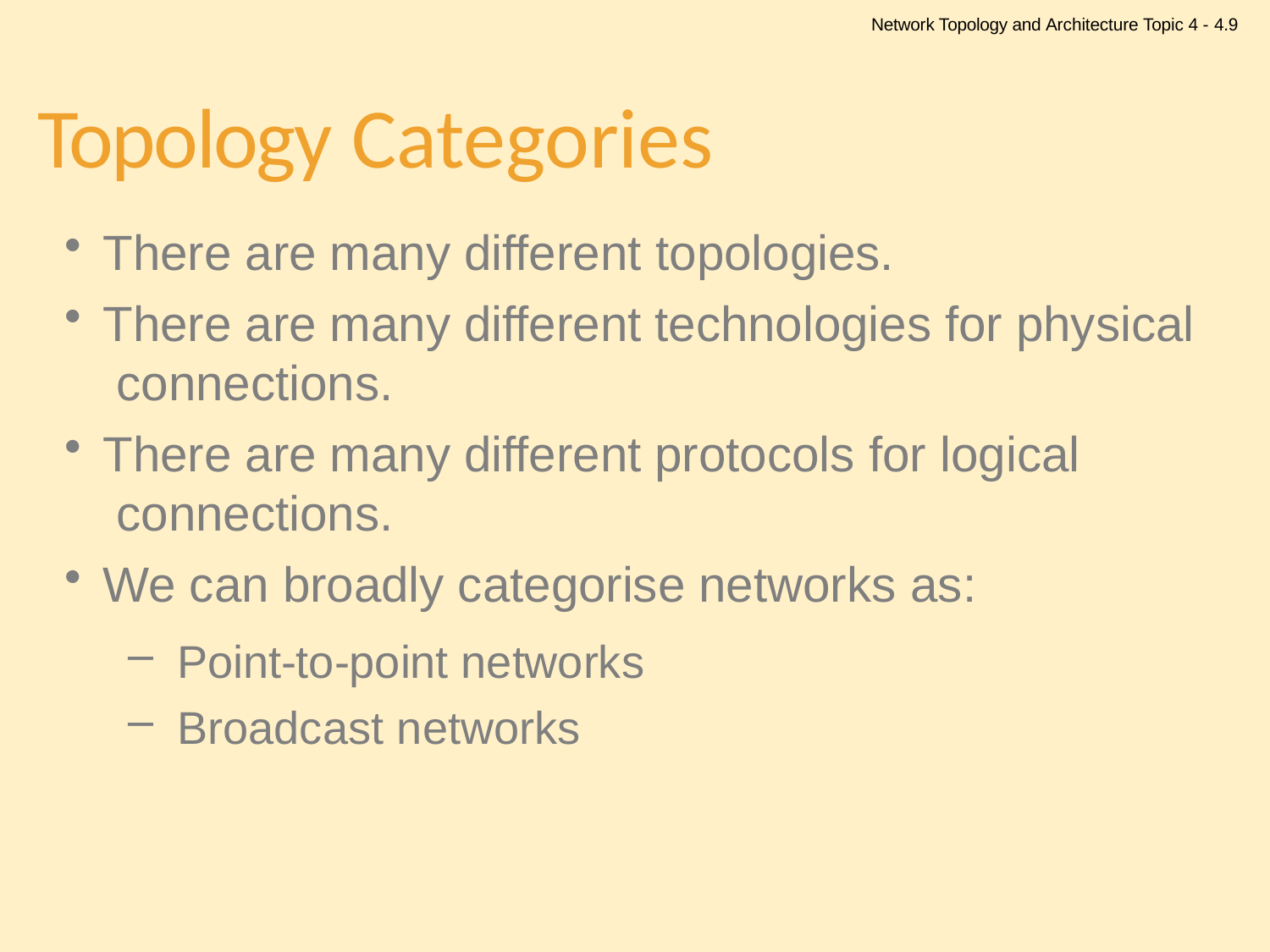

Network Topology and Architecture Topic 4 - 4.9
# Topology Categories
There are many different topologies.
There are many different technologies for physical  connections.
There are many different protocols for logical  connections.
We can broadly categorise networks as:
Point-to-point networks
Broadcast networks